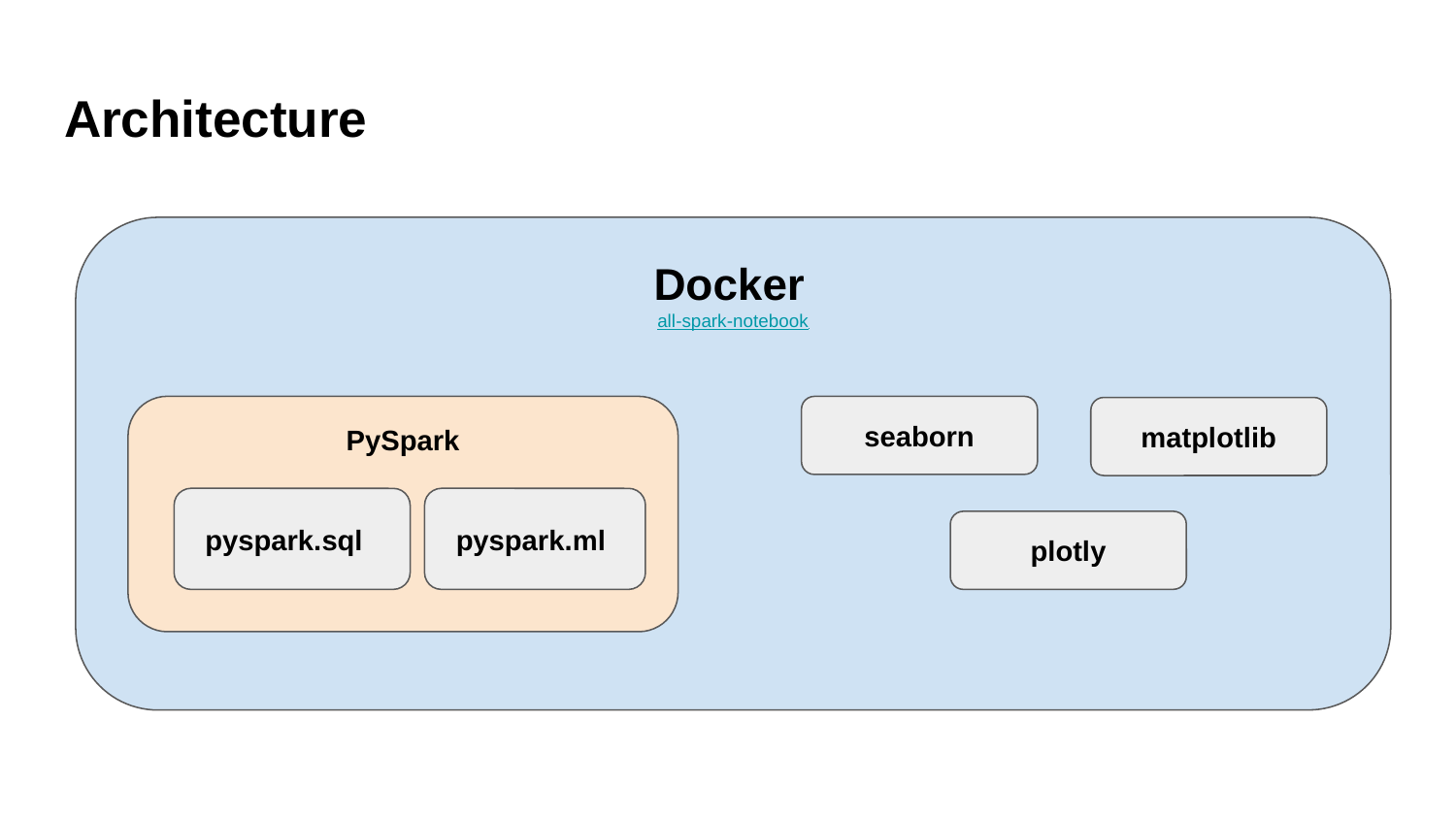

# Architecture
Docker
all-spark-notebook

seaborn
PySpark
matplotlib
pyspark.sql
pyspark.ml
plotly